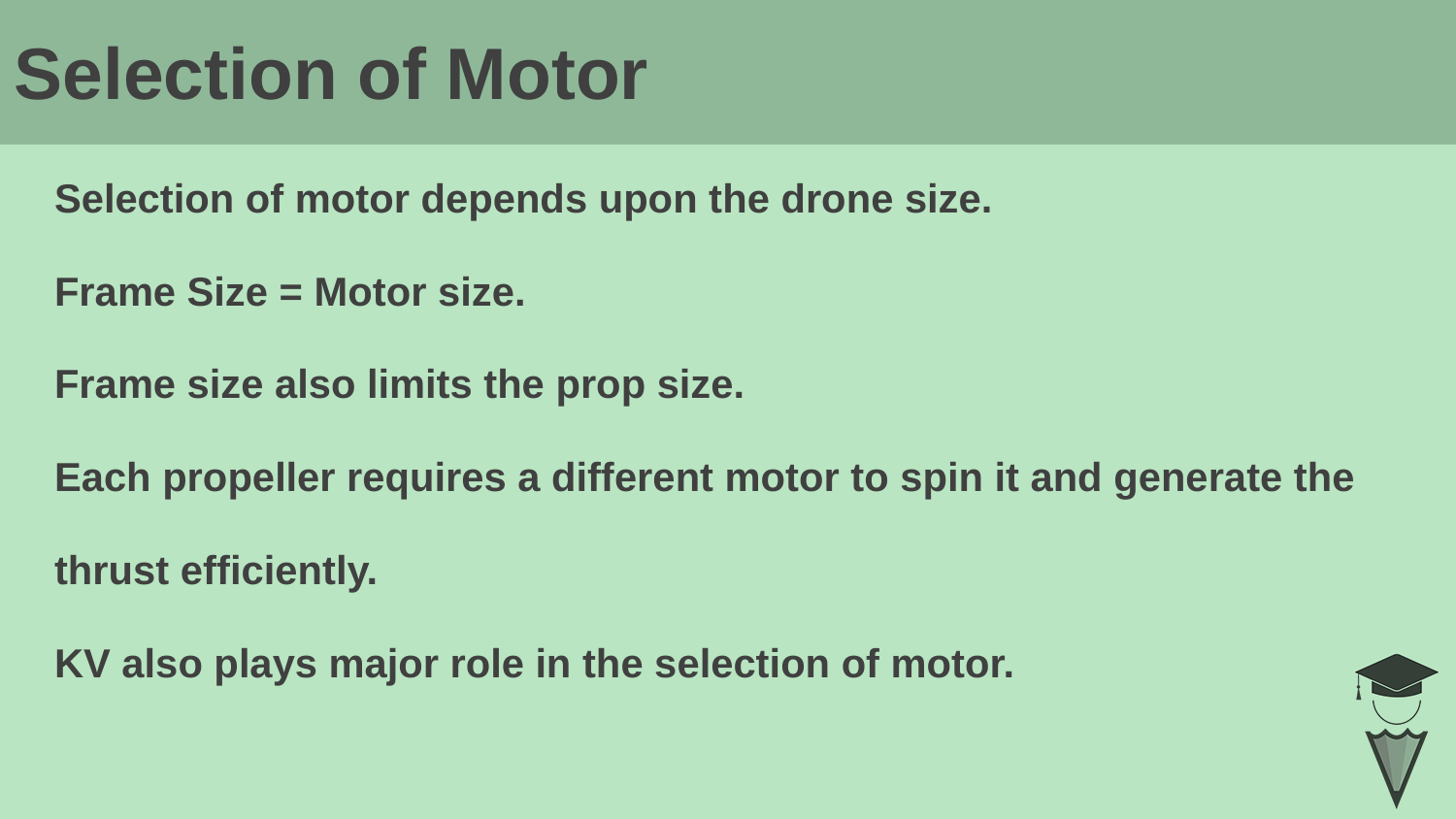

Selection of Motor
# Selection of motor depends upon the drone size.
Frame Size = Motor size.
Frame size also limits the prop size.
Each propeller requires a different motor to spin it and generate the
thrust efficiently.
KV also plays major role in the selection of motor.